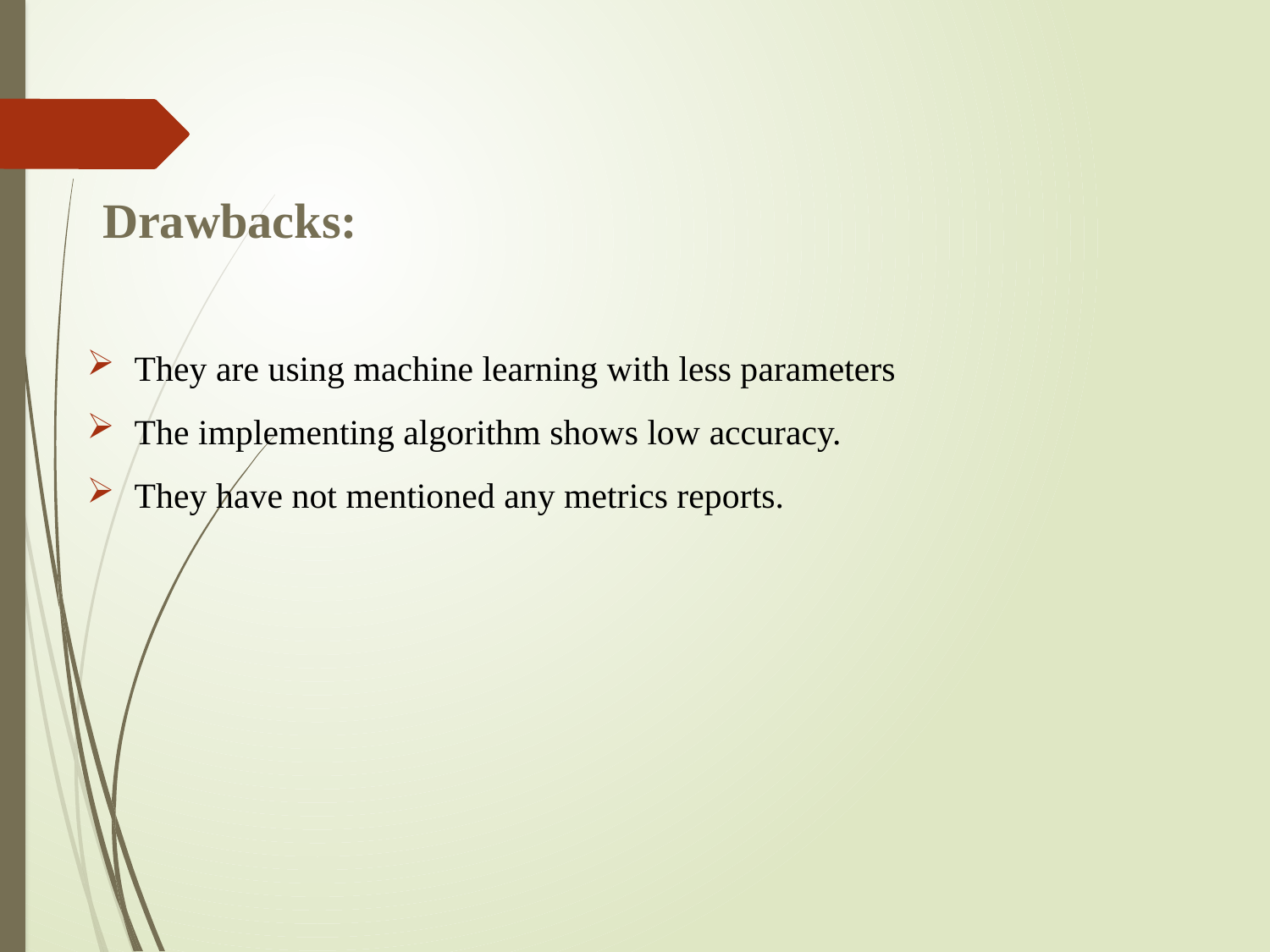

Drawbacks:

They are using machine learning with less parameters
The implementing algorithm shows low accuracy.
They have not mentioned any metrics reports.